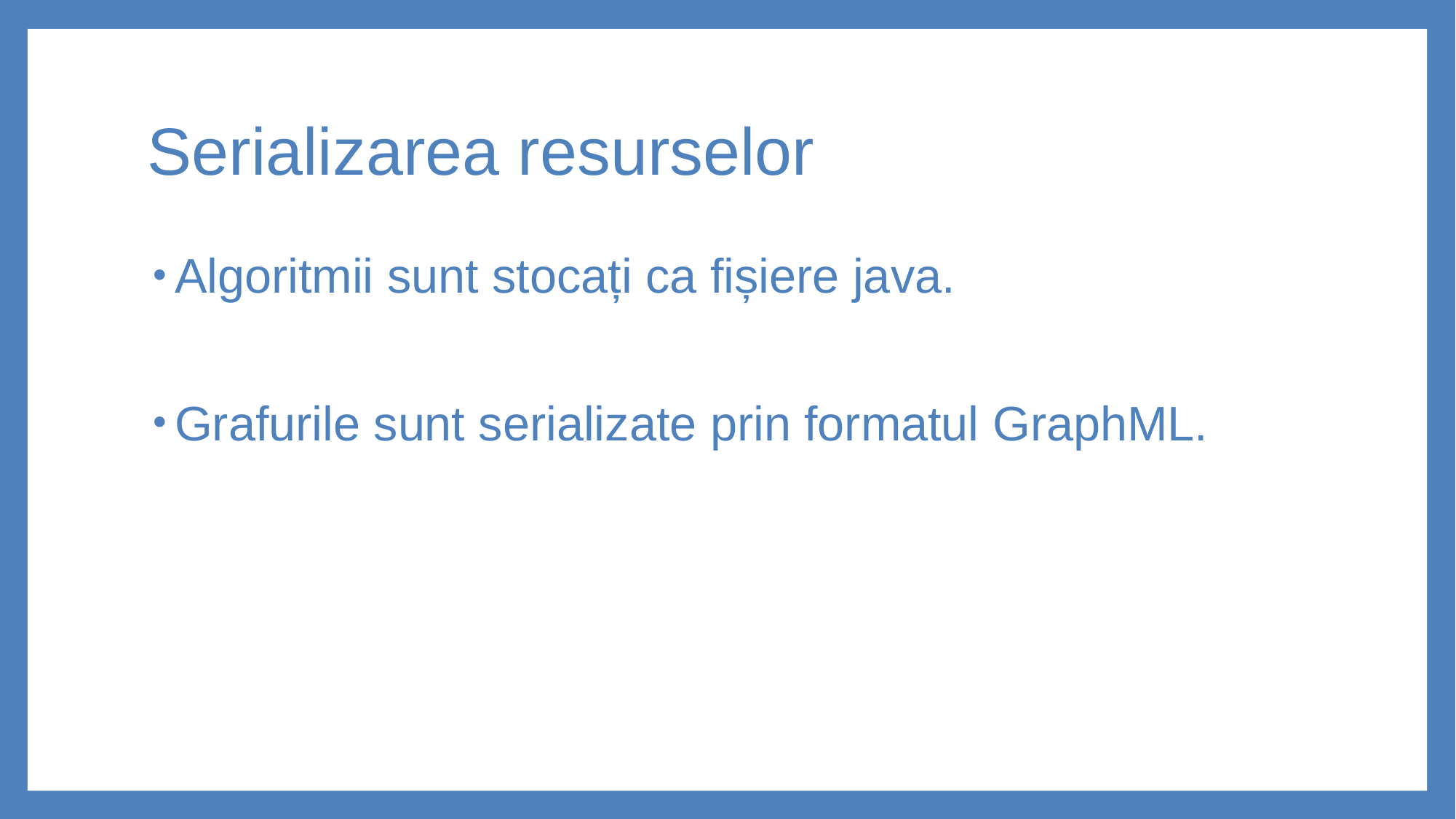

# Serializarea resurselor
Algoritmii sunt stocați ca fișiere java.

Grafurile sunt serializate prin formatul GraphML.